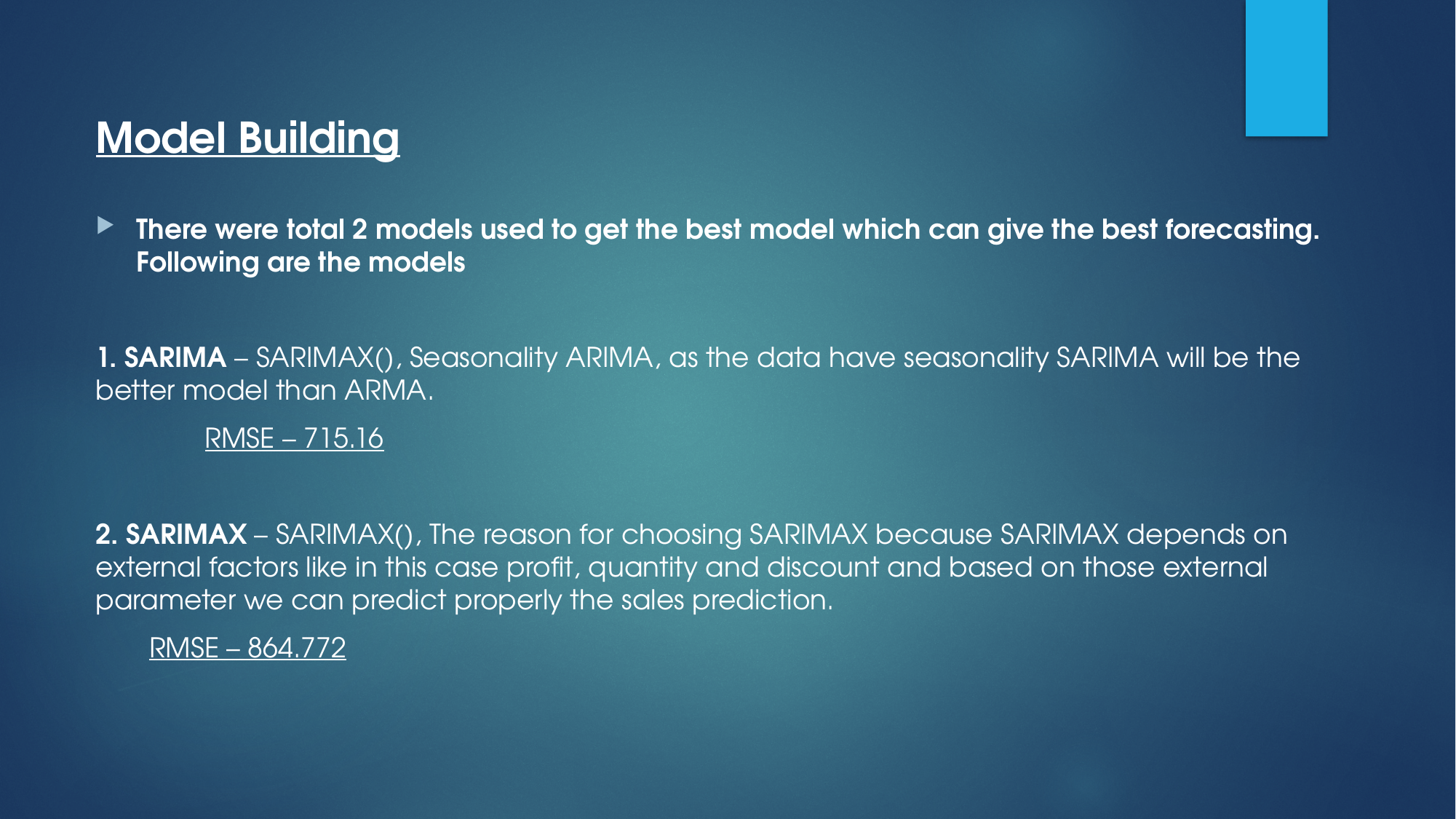

# Model Building
There were total 2 models used to get the best model which can give the best forecasting. Following are the models

1. SARIMA – SARIMAX(), Seasonality ARIMA, as the data have seasonality SARIMA will be the better model than ARMA.
	RMSE – 715.16

2. SARIMAX – SARIMAX(), The reason for choosing SARIMAX because SARIMAX depends on external factors like in this case profit, quantity and discount and based on those external parameter we can predict properly the sales prediction.
       RMSE – 864.772